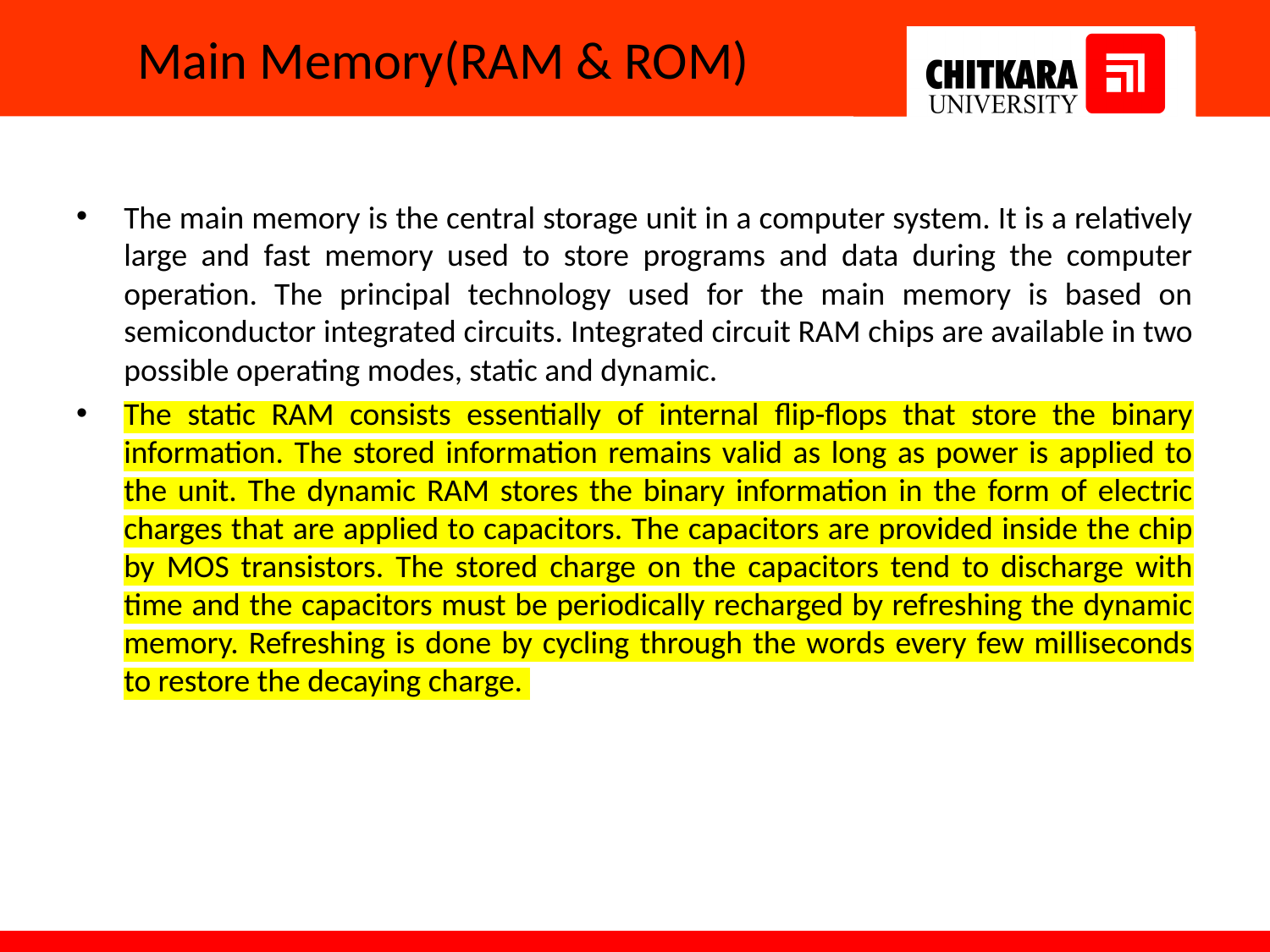

# Main Memory(RAM & ROM)
The main memory is the central storage unit in a computer system. It is a relatively large and fast memory used to store programs and data during the computer operation. The principal technology used for the main memory is based on semiconductor integrated circuits. Integrated circuit RAM chips are available in two possible operating modes, static and dynamic.
The static RAM consists essentially of internal flip-flops that store the binary information. The stored information remains valid as long as power is applied to the unit. The dynamic RAM stores the binary information in the form of electric charges that are applied to capacitors. The capacitors are provided inside the chip by MOS transistors. The stored charge on the capacitors tend to discharge with time and the capacitors must be periodically recharged by refreshing the dynamic memory. Refreshing is done by cycling through the words every few milliseconds to restore the decaying charge.